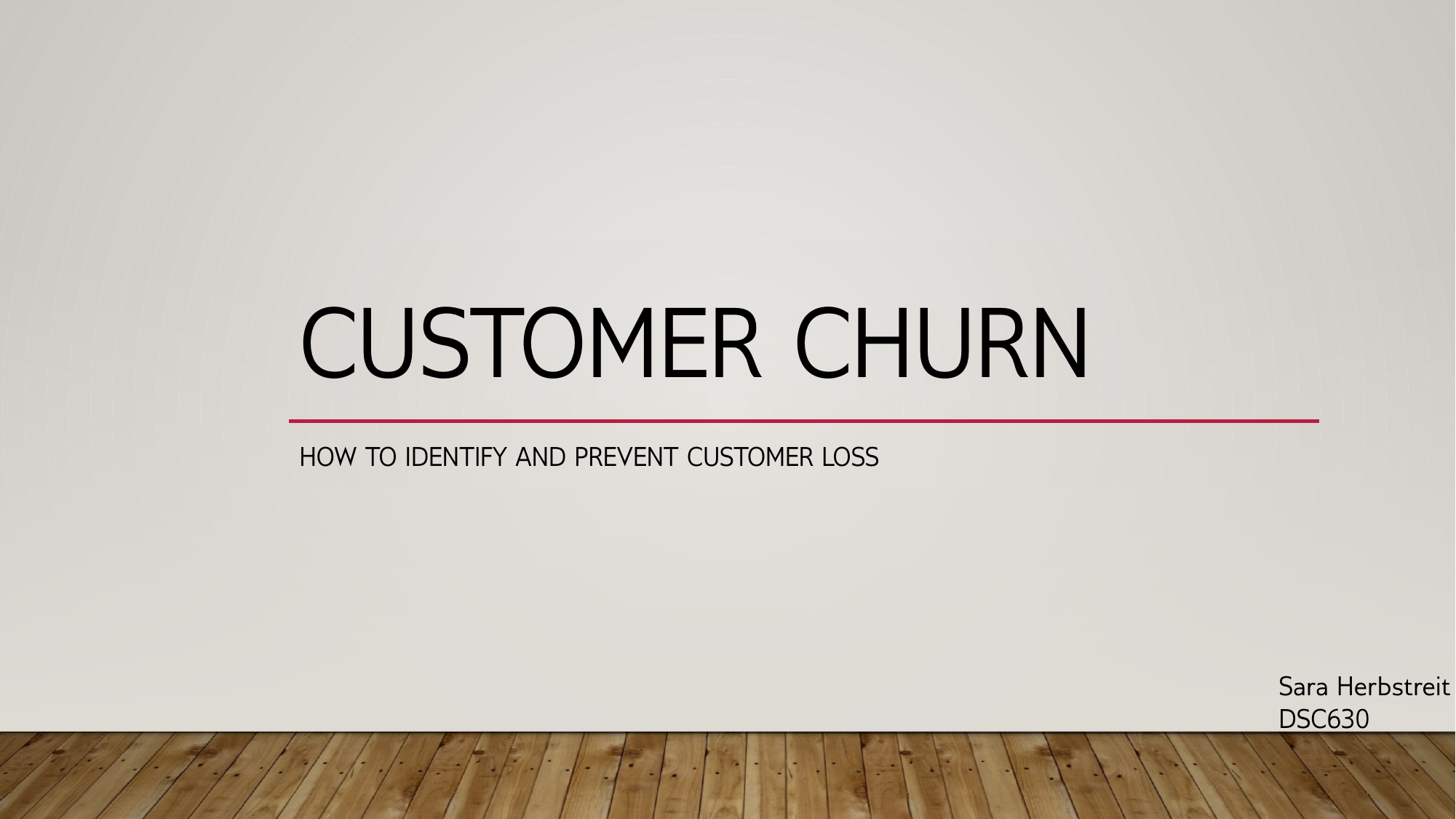

# customer churn
How to identify and prevent customer loss
Sara Herbstreit
DSC630